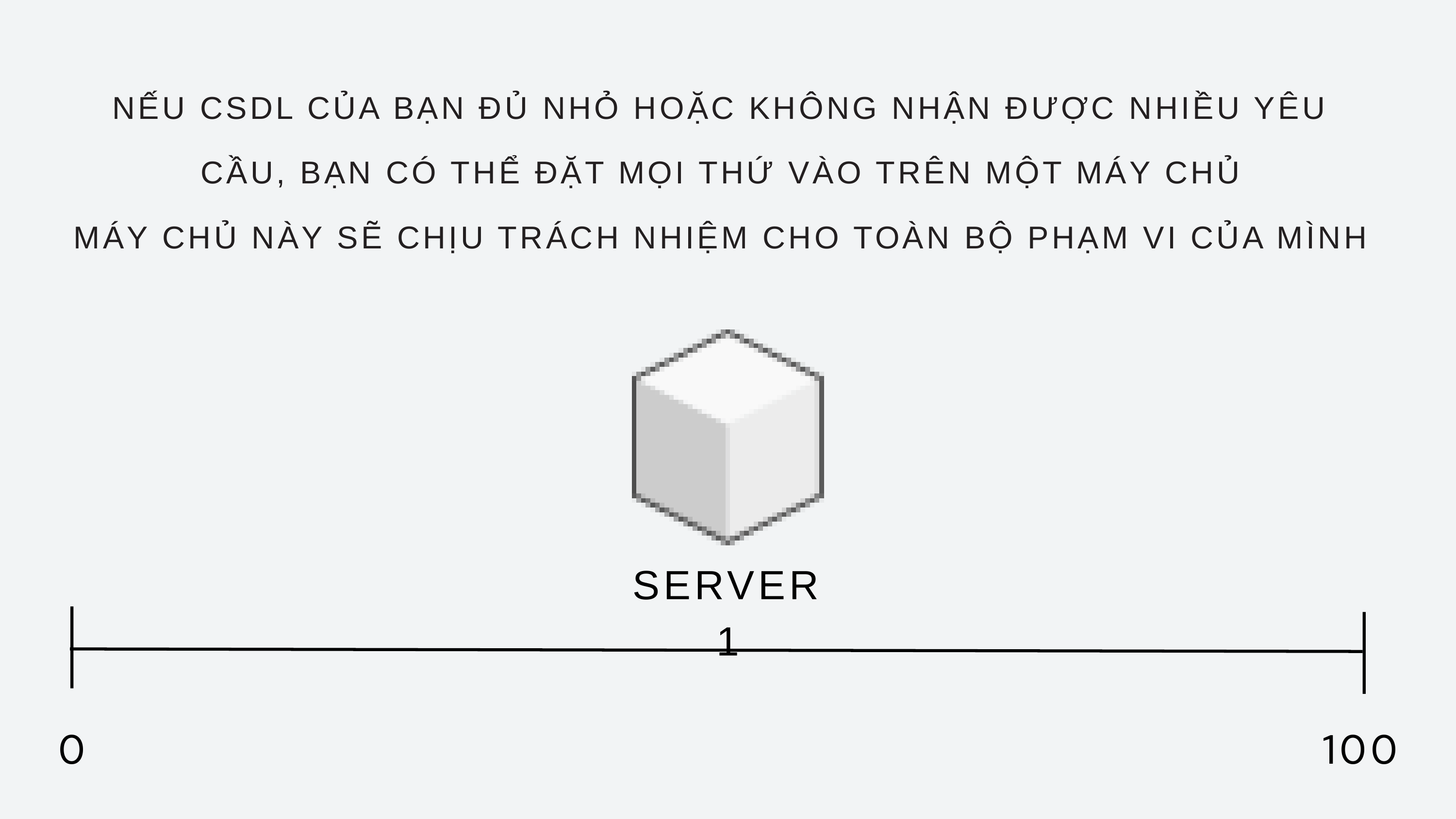

NẾU CSDL CỦA BẠN ĐỦ NHỎ HOẶC KHÔNG NHẬN ĐƯỢC NHIỀU YÊU CẦU, BẠN CÓ THỂ ĐẶT MỌI THỨ VÀO TRÊN MỘT MÁY CHỦ
MÁY CHỦ NÀY SẼ CHỊU TRÁCH NHIỆM CHO TOÀN BỘ PHẠM VI CỦA MÌNH

SERVER 1

0
100